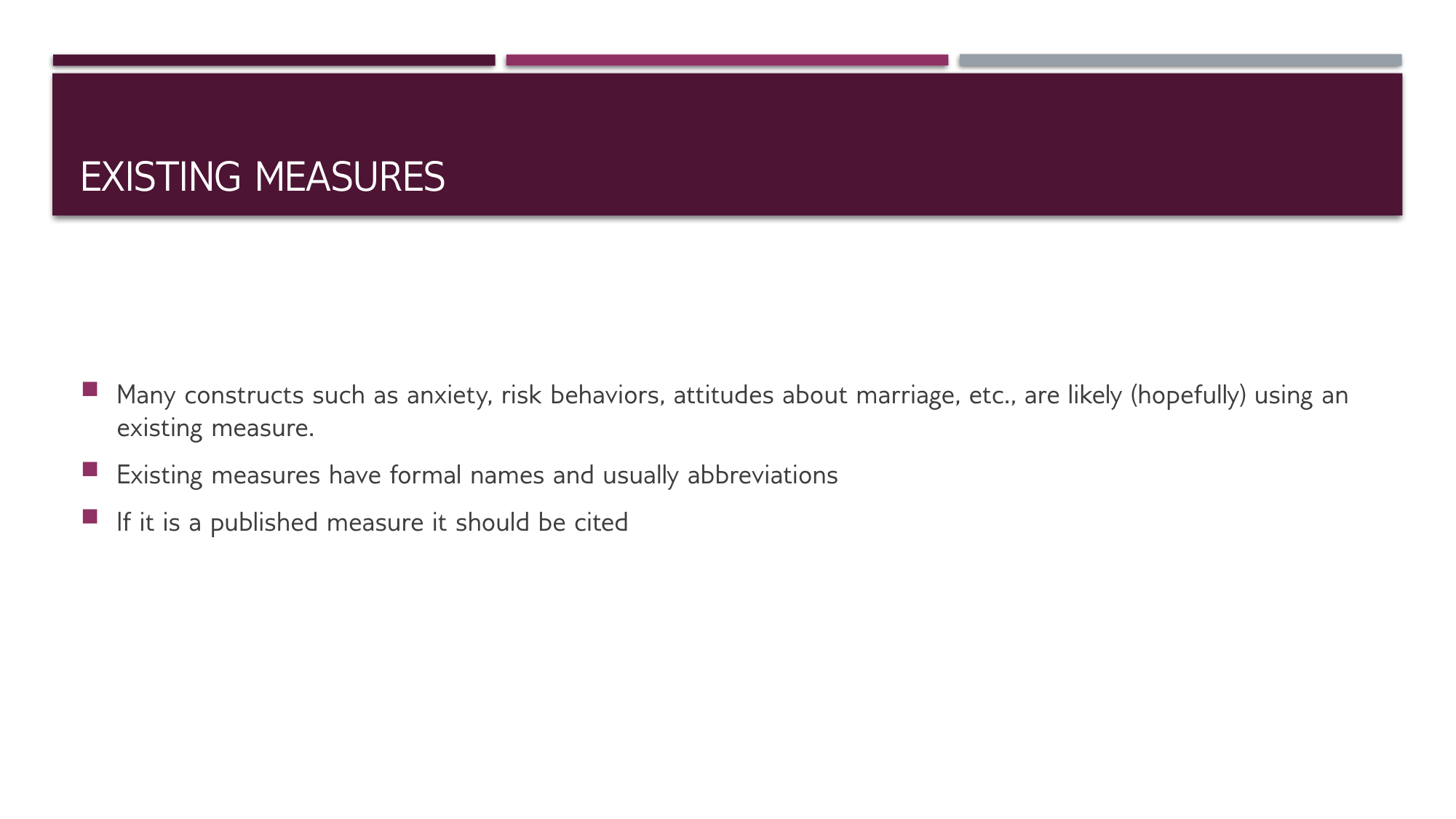

# Existing Measures
Many constructs such as anxiety, risk behaviors, attitudes about marriage, etc., are likely (hopefully) using an existing measure.
Existing measures have formal names and usually abbreviations
If it is a published measure it should be cited